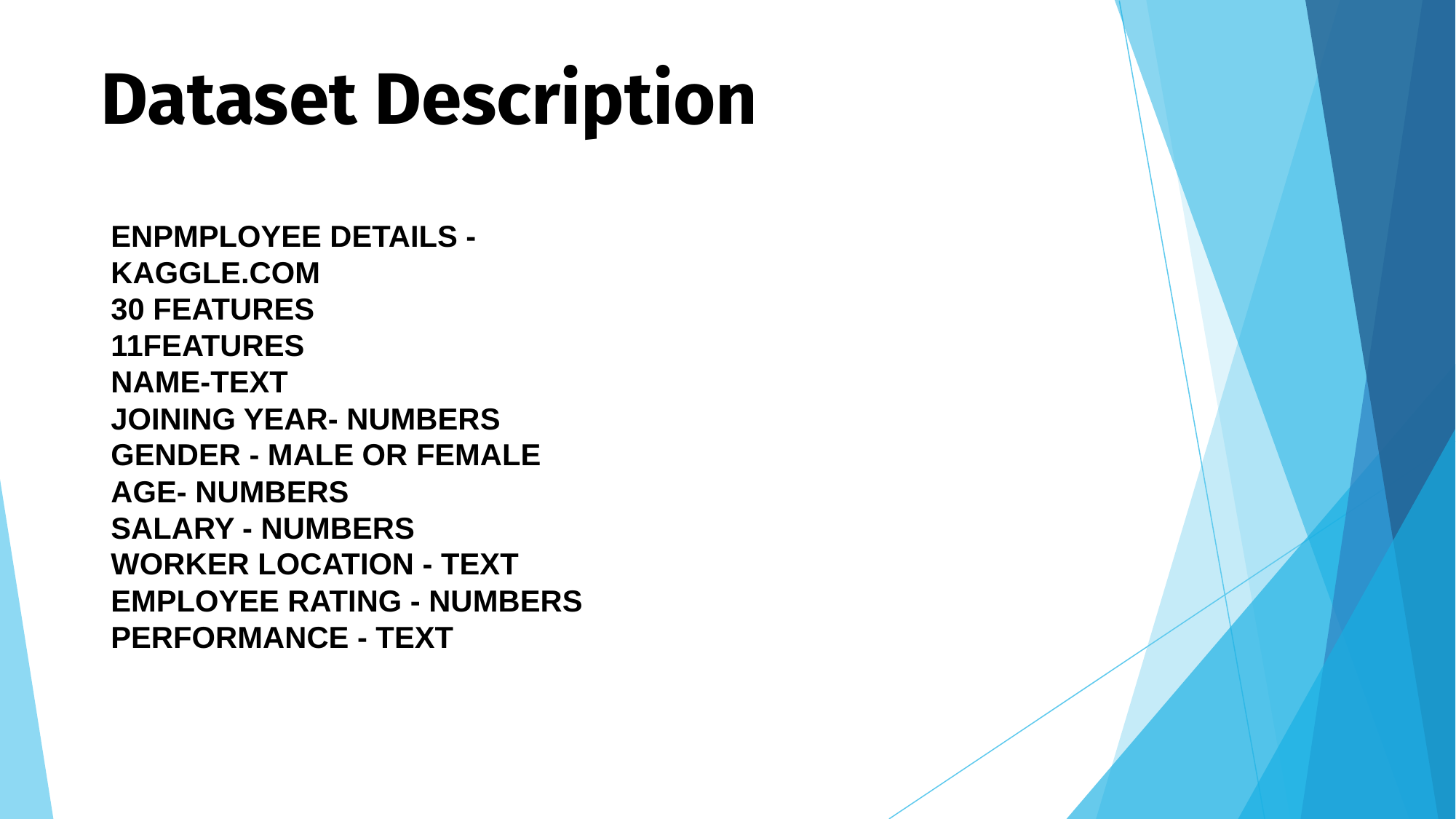

# Dataset Description
ENPMPLOYEE DETAILS - KAGGLE.COM
30 FEATURES
11FEATURES
NAME-TEXT
JOINING YEAR- NUMBERS
GENDER - MALE OR FEMALE
AGE- NUMBERS
SALARY - NUMBERS
WORKER LOCATION - TEXT
EMPLOYEE RATING - NUMBERS
PERFORMANCE - TEXT